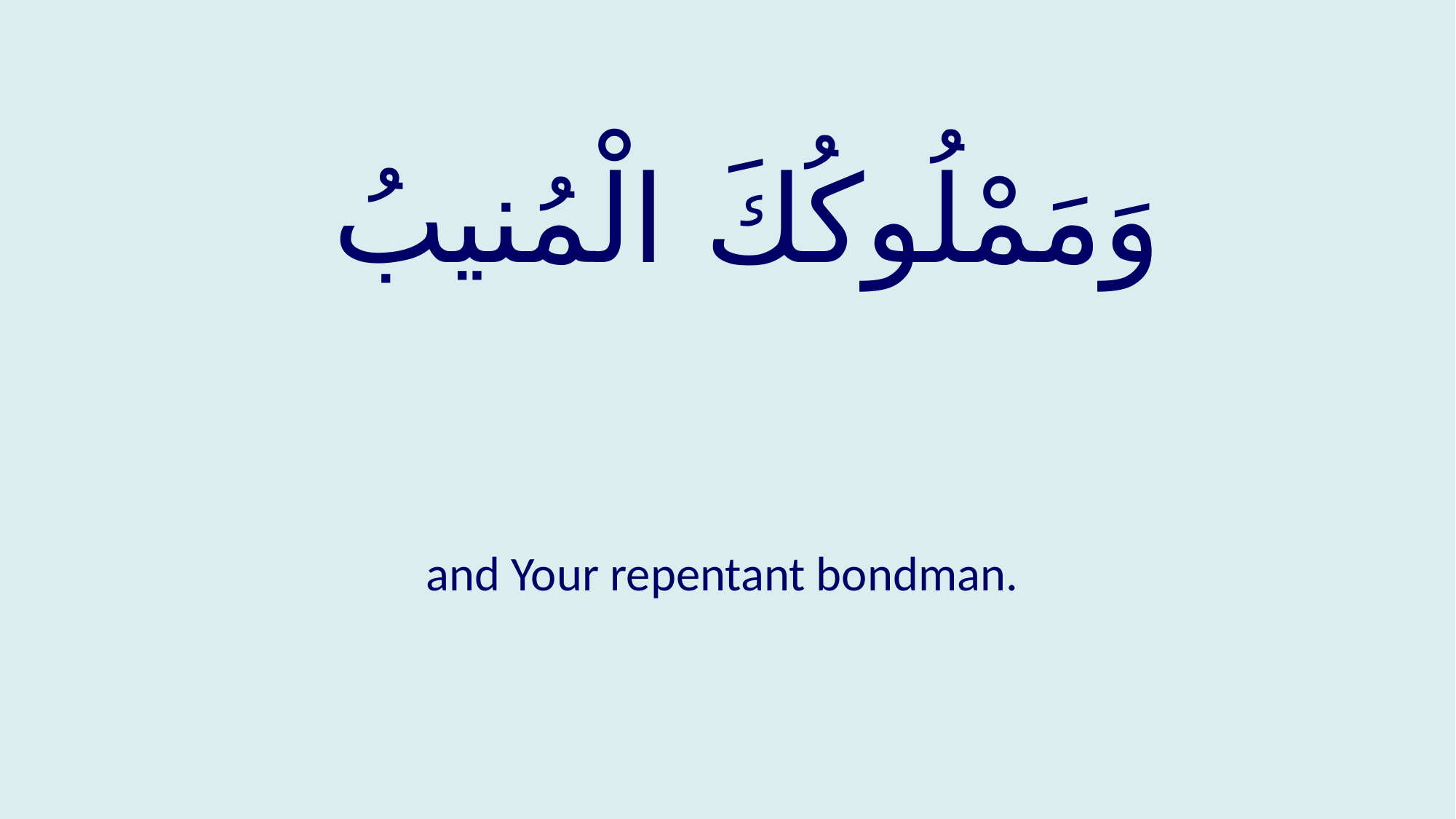

# وَمَمْلُوكُكَ الْمُنيبُ
and Your repentant bondman.